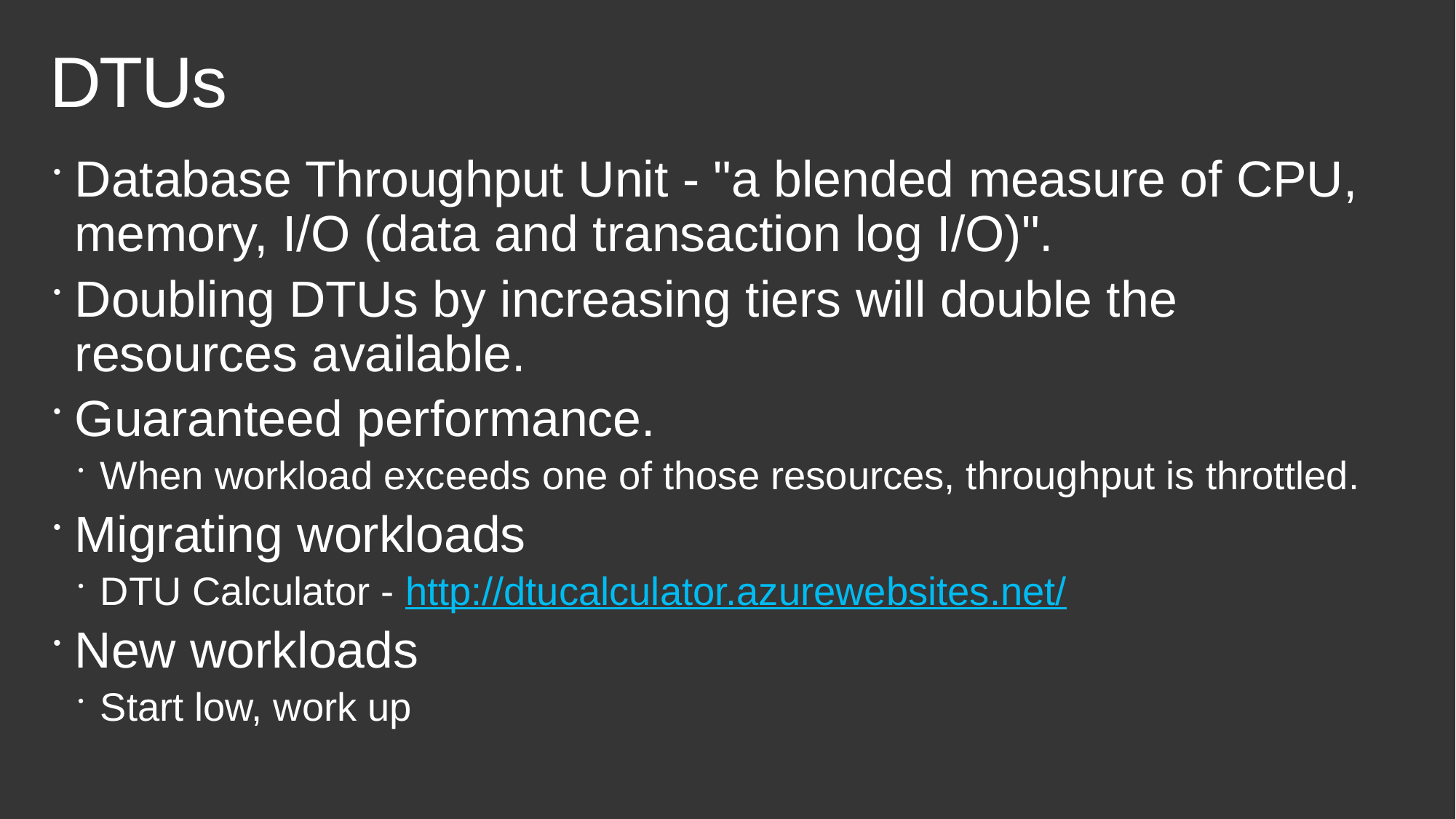

# DTUs
Database Throughput Unit - "a blended measure of CPU, memory, I/O (data and transaction log I/O)".
Doubling DTUs by increasing tiers will double the resources available.
Guaranteed performance.
When workload exceeds one of those resources, throughput is throttled.
Migrating workloads
DTU Calculator - http://dtucalculator.azurewebsites.net/
New workloads
Start low, work up